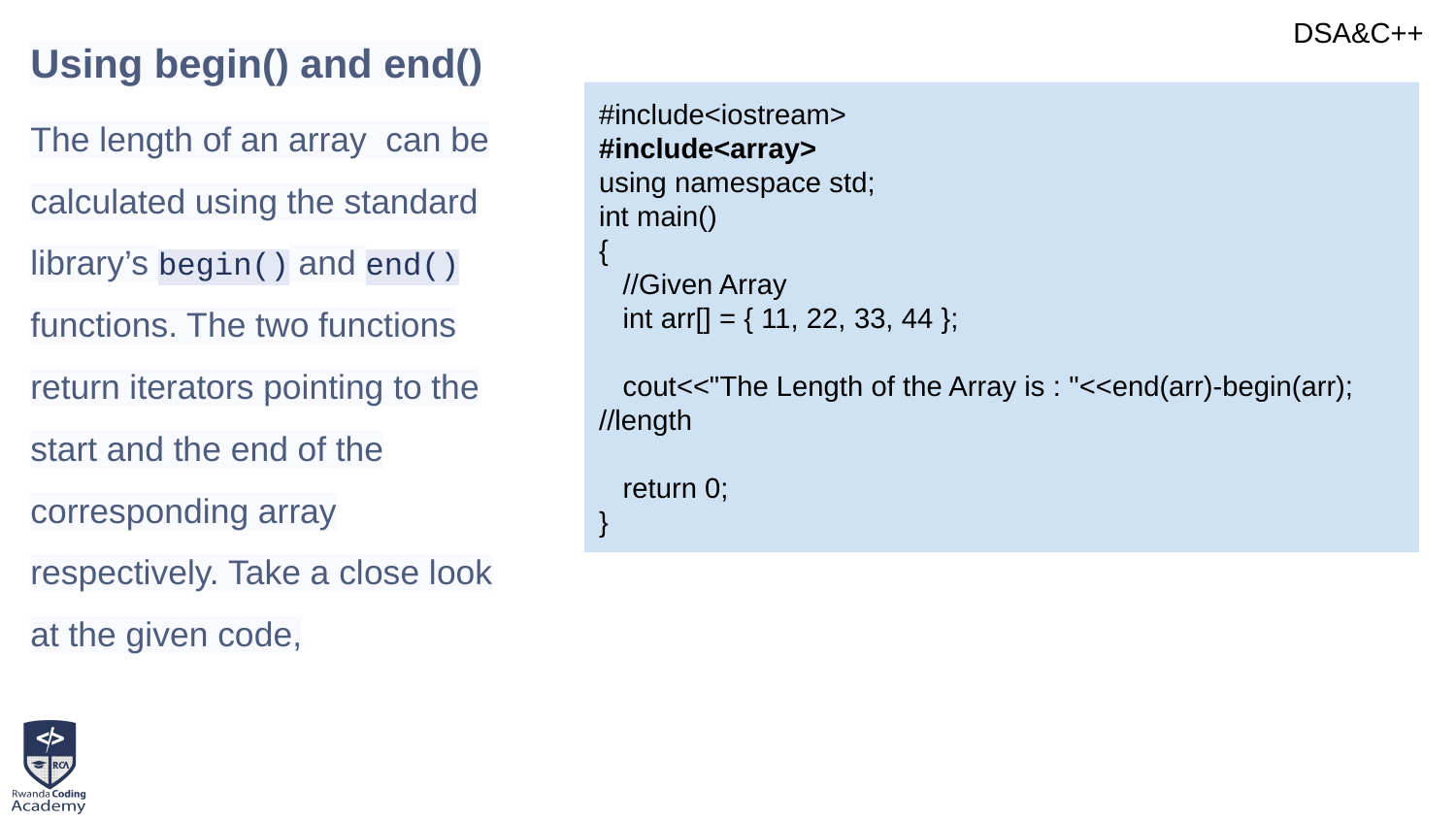

# Using begin() and end()
The length of an array  can be calculated using the standard library’s begin() and end() functions. The two functions return iterators pointing to the start and the end of the corresponding array respectively. Take a close look at the given code,

#include<iostream>
#include<array>
using namespace std;
int main()
{
   //Given Array
   int arr[] = { 11, 22, 33, 44 };

   cout<<"The Length of the Array is : "<<end(arr)-begin(arr); //length

   return 0;
}